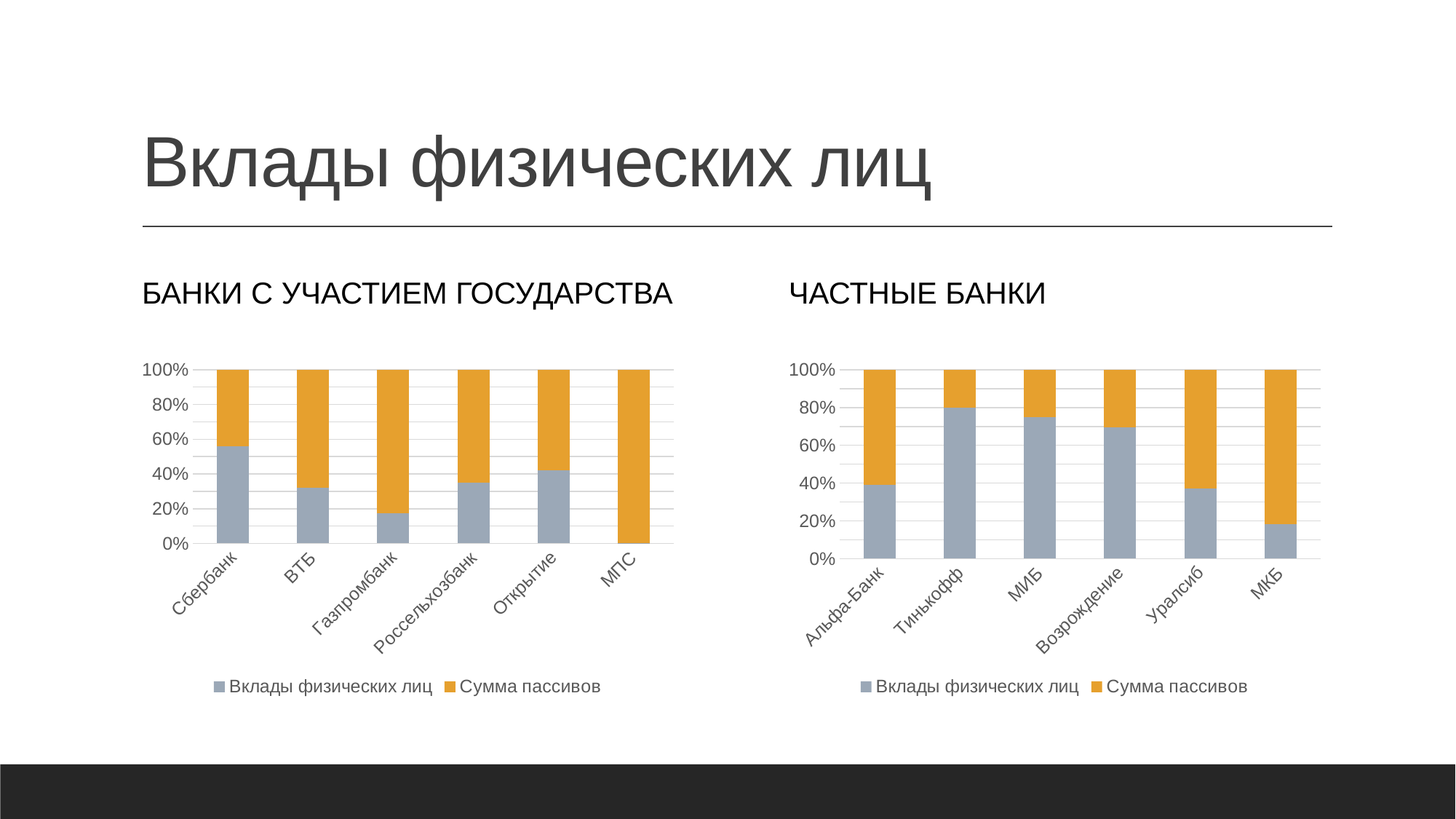

# Вклады физических лиц
Банки с участием государства
Частные банки

### Chart

| Category | Вклады физических лиц | Сумма пассивов |
|---|---|---|
| Сбербанк | 12911175.0 | 10188458.0 |
| ВТБ | 3890340.0 | 8183024.0 |
| Газпромбанк | 968952.0 | 4666938.0 |
| Россельхозбанк | 1059306.0 | 1966086.0 |
| Открытие | 467663.0 | 647030.0 |
| МПС | 1.0 | 82694.0 |

### Chart

| Category | Вклады физических лиц | Сумма пассивов |
|---|---|---|
| Альфа-Банк | 1122419.0 | 1737509.0 |
| Тинькофф | 257829.0 | 64503.0 |
| МИБ | 207186.0 | 69883.0 |
| Возрождение | 159213.0 | 70289.0 |
| Уралсиб | 174182.0 | 294824.0 |
| МКБ | 368276.0 | 1648809.0 |